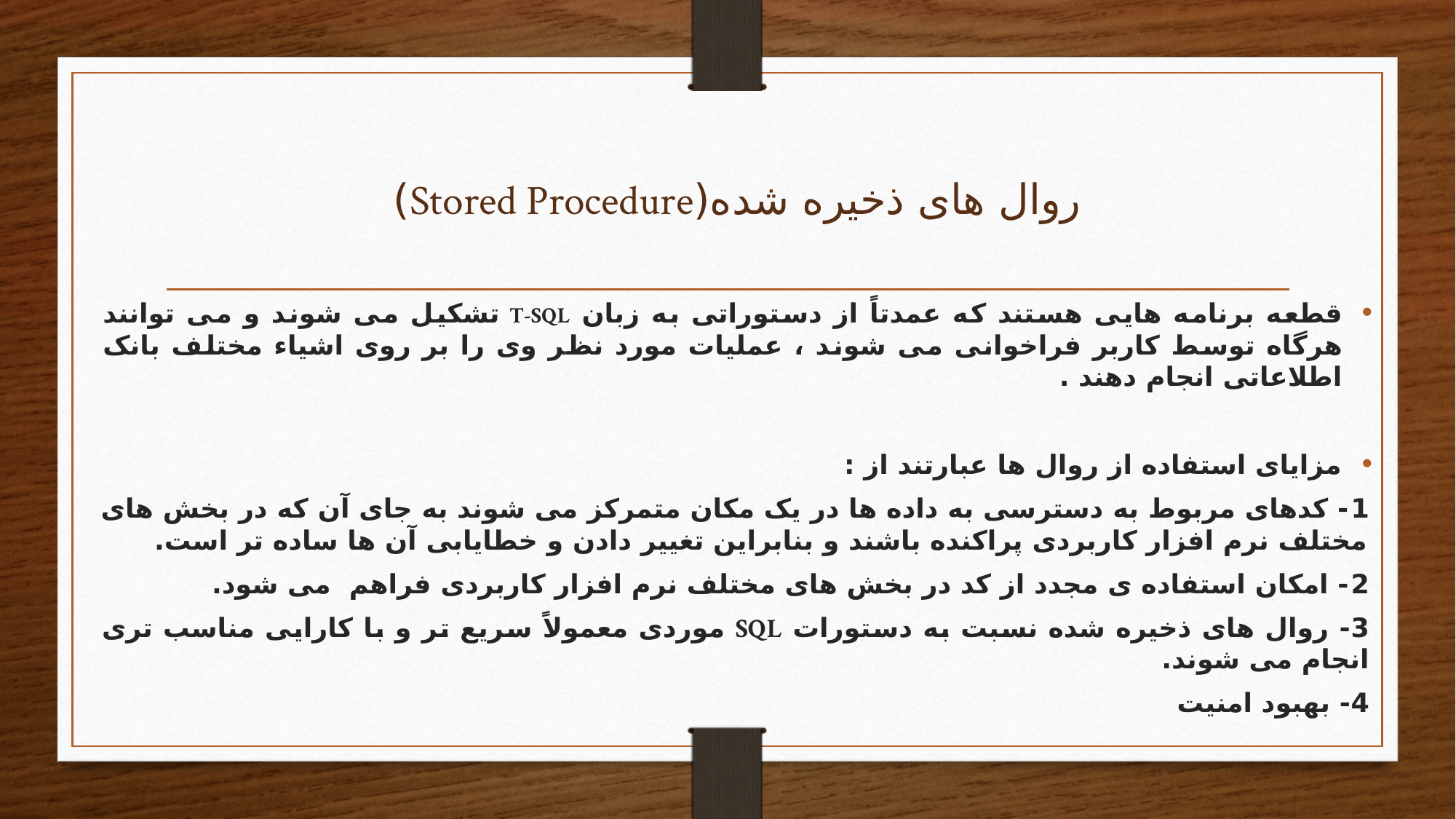

# روال های ذخيره شده(Stored Procedure)
قطعه برنامه هایی هستند که عمدتاً از دستوراتی به زبان T-SQL تشکیل می شوند و می توانند هرگاه توسط کاربر فراخوانی می شوند ، عملیات مورد نظر وی را بر روی اشیاء مختلف بانک اطلاعاتی انجام دهند .

مزايای استفاده از روال ها عبارتند از :
1- کدهای مربوط به دسترسی به داده ها در يک مکان متمرکز می شوند به جای آن که در بخش های مختلف نرم افزار کاربردی پراکنده باشند و بنابراين تغيير دادن و خطايابی آن ها ساده تر است.
2- امکان استفاده ی مجدد از کد در بخش های مختلف نرم افزار کاربردی فراهم  می شود.
3- روال های ذخيره شده نسبت به دستورات SQL موردی معمولاً سريع تر و با کارايی مناسب تری انجام می شوند.
4- بهبود امنيت